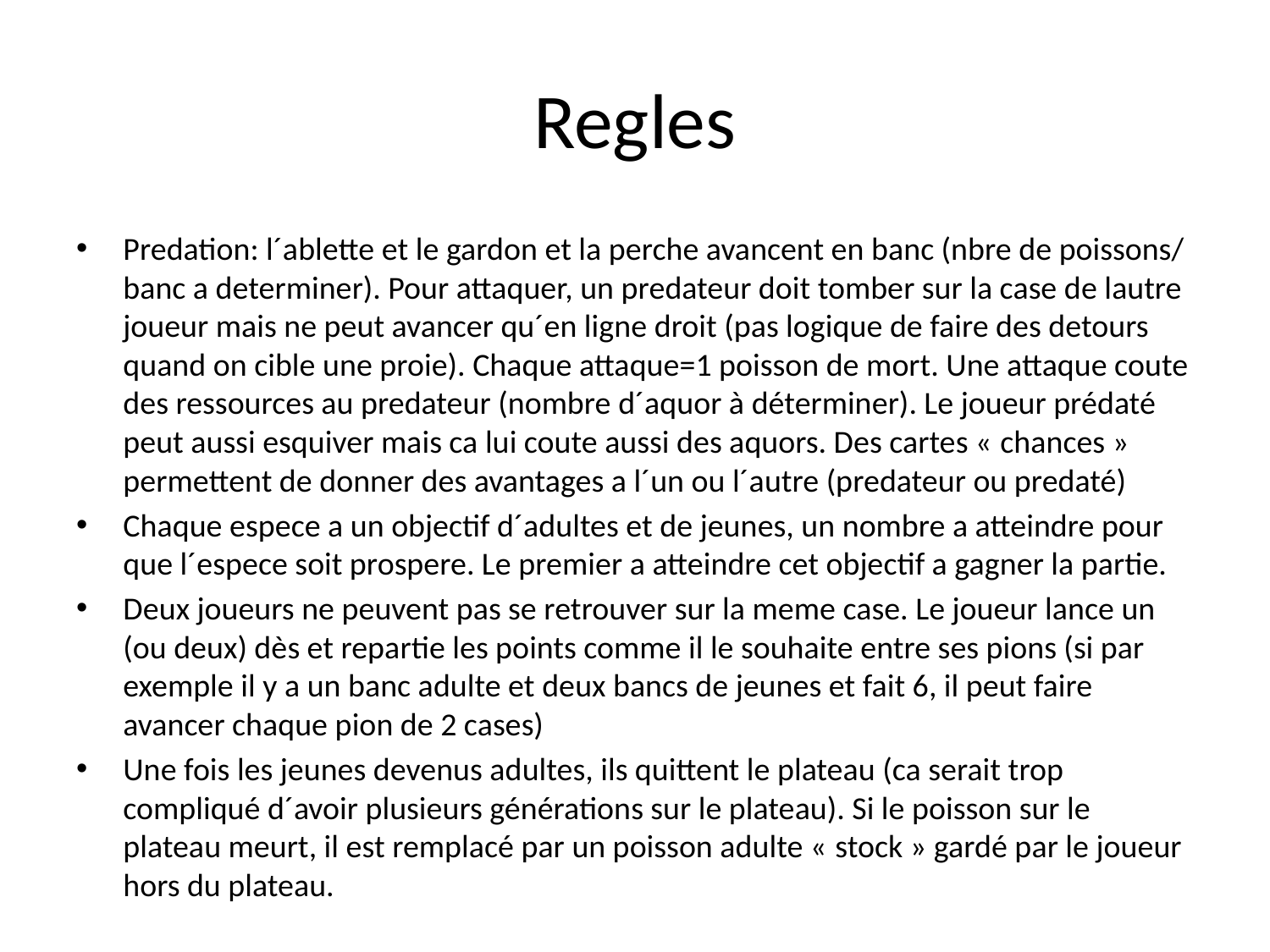

# Regles
Predation: l´ablette et le gardon et la perche avancent en banc (nbre de poissons/ banc a determiner). Pour attaquer, un predateur doit tomber sur la case de lautre joueur mais ne peut avancer qu´en ligne droit (pas logique de faire des detours quand on cible une proie). Chaque attaque=1 poisson de mort. Une attaque coute des ressources au predateur (nombre d´aquor à déterminer). Le joueur prédaté peut aussi esquiver mais ca lui coute aussi des aquors. Des cartes « chances » permettent de donner des avantages a l´un ou l´autre (predateur ou predaté)
Chaque espece a un objectif d´adultes et de jeunes, un nombre a atteindre pour que l´espece soit prospere. Le premier a atteindre cet objectif a gagner la partie.
Deux joueurs ne peuvent pas se retrouver sur la meme case. Le joueur lance un (ou deux) dès et repartie les points comme il le souhaite entre ses pions (si par exemple il y a un banc adulte et deux bancs de jeunes et fait 6, il peut faire avancer chaque pion de 2 cases)
Une fois les jeunes devenus adultes, ils quittent le plateau (ca serait trop compliqué d´avoir plusieurs générations sur le plateau). Si le poisson sur le plateau meurt, il est remplacé par un poisson adulte « stock » gardé par le joueur hors du plateau.